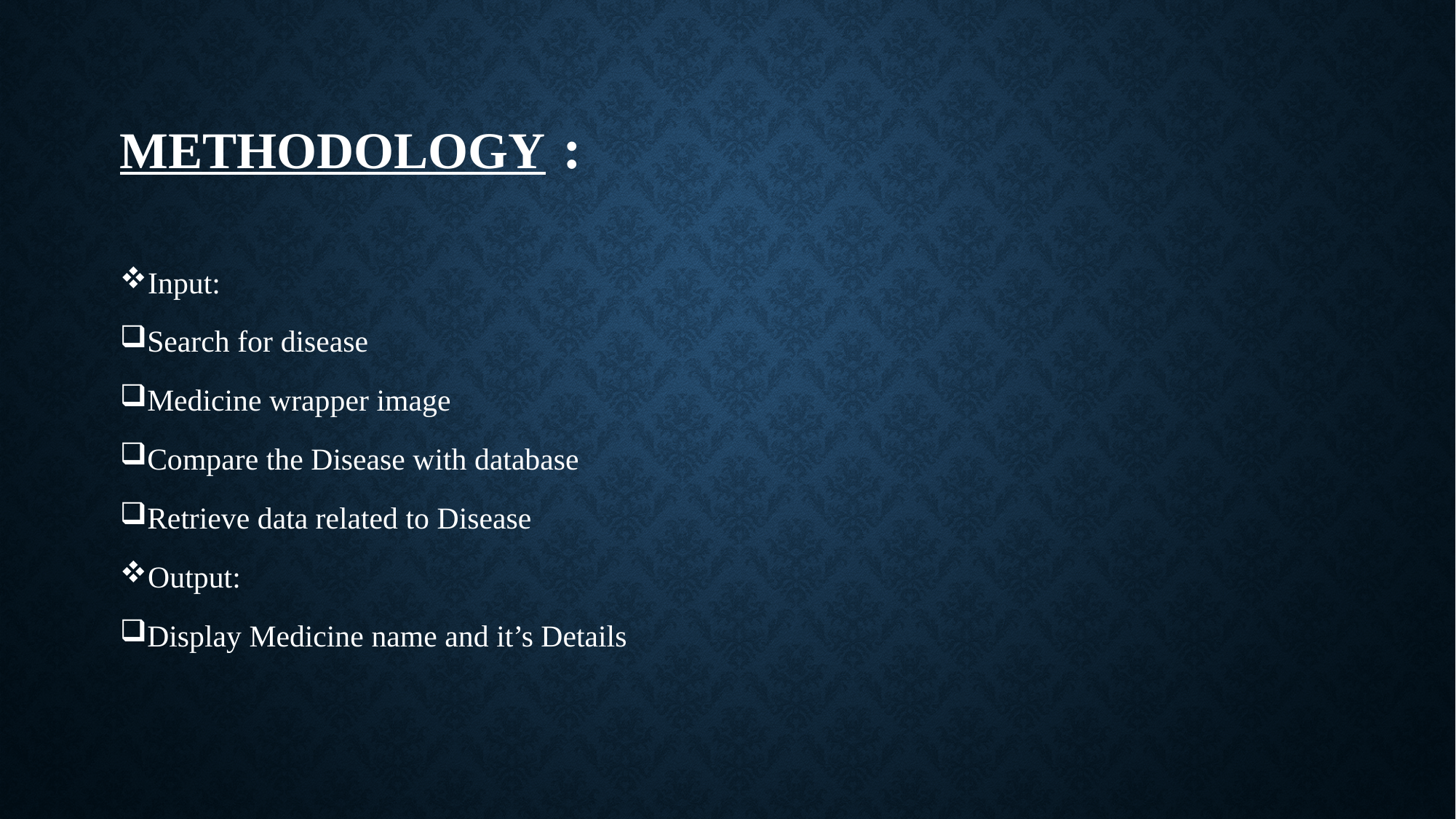

# Methodology :
Input:
Search for disease
Medicine wrapper image
Compare the Disease with database
Retrieve data related to Disease
Output:
Display Medicine name and it’s Details